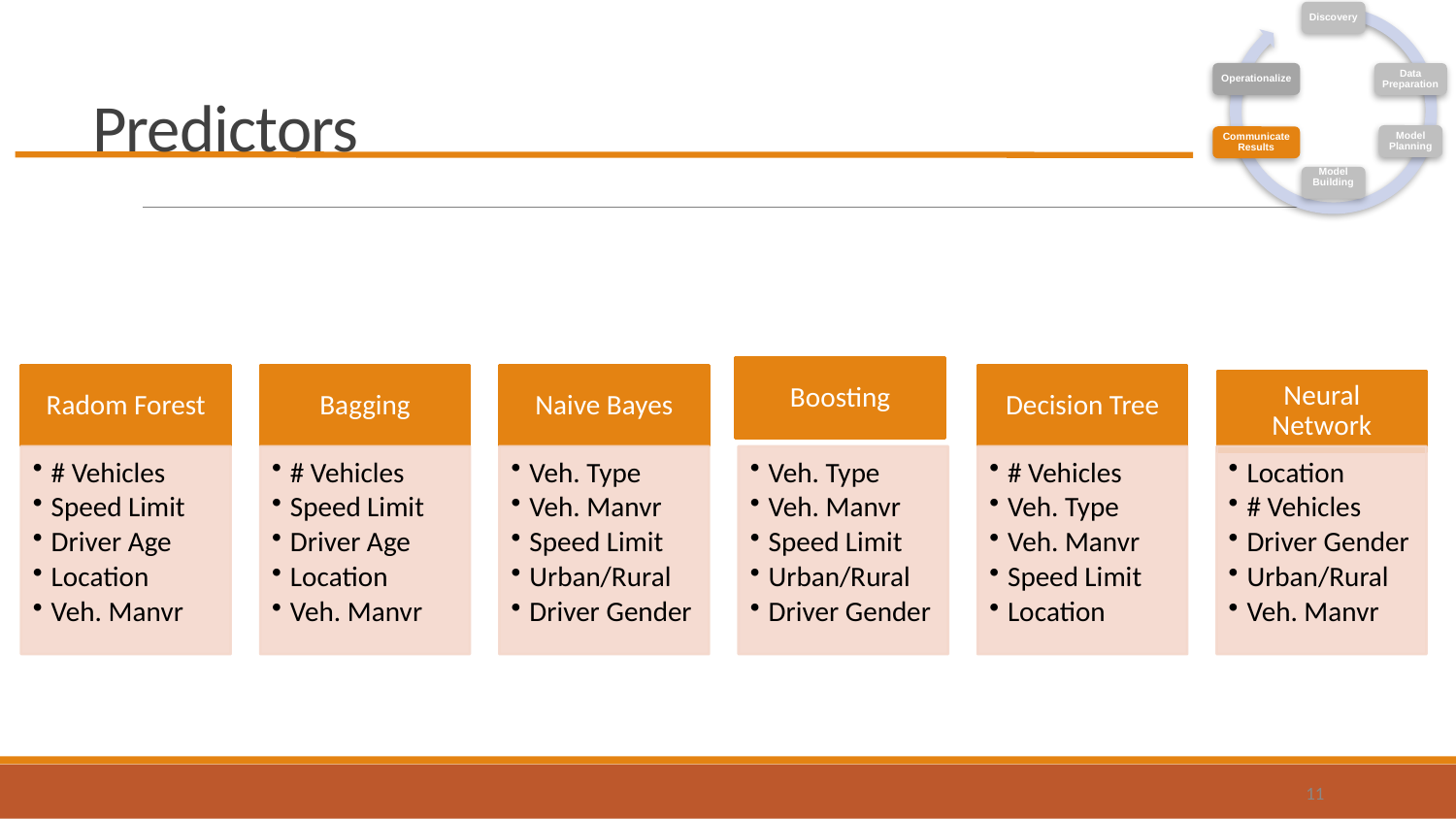

# Predictors

Discovery

Operationalize
Data Preparation

Model Planning
Communicate Results

Model Building
Radom Forest
# Vehicles
Speed Limit
Driver Age
Location
Veh. Manvr
Bagging
# Vehicles
Speed Limit
Driver Age
Location
Veh. Manvr
Naive Bayes
Veh. Type
Veh. Manvr
Speed Limit
Urban/Rural
Driver Gender
Boosting
Veh. Type
Veh. Manvr
Speed Limit
Urban/Rural
Driver Gender
Decision Tree
# Vehicles
Veh. Type
Veh. Manvr
Speed Limit
Location
Neural Network
Location
# Vehicles
Driver Gender
Urban/Rural
Veh. Manvr
11